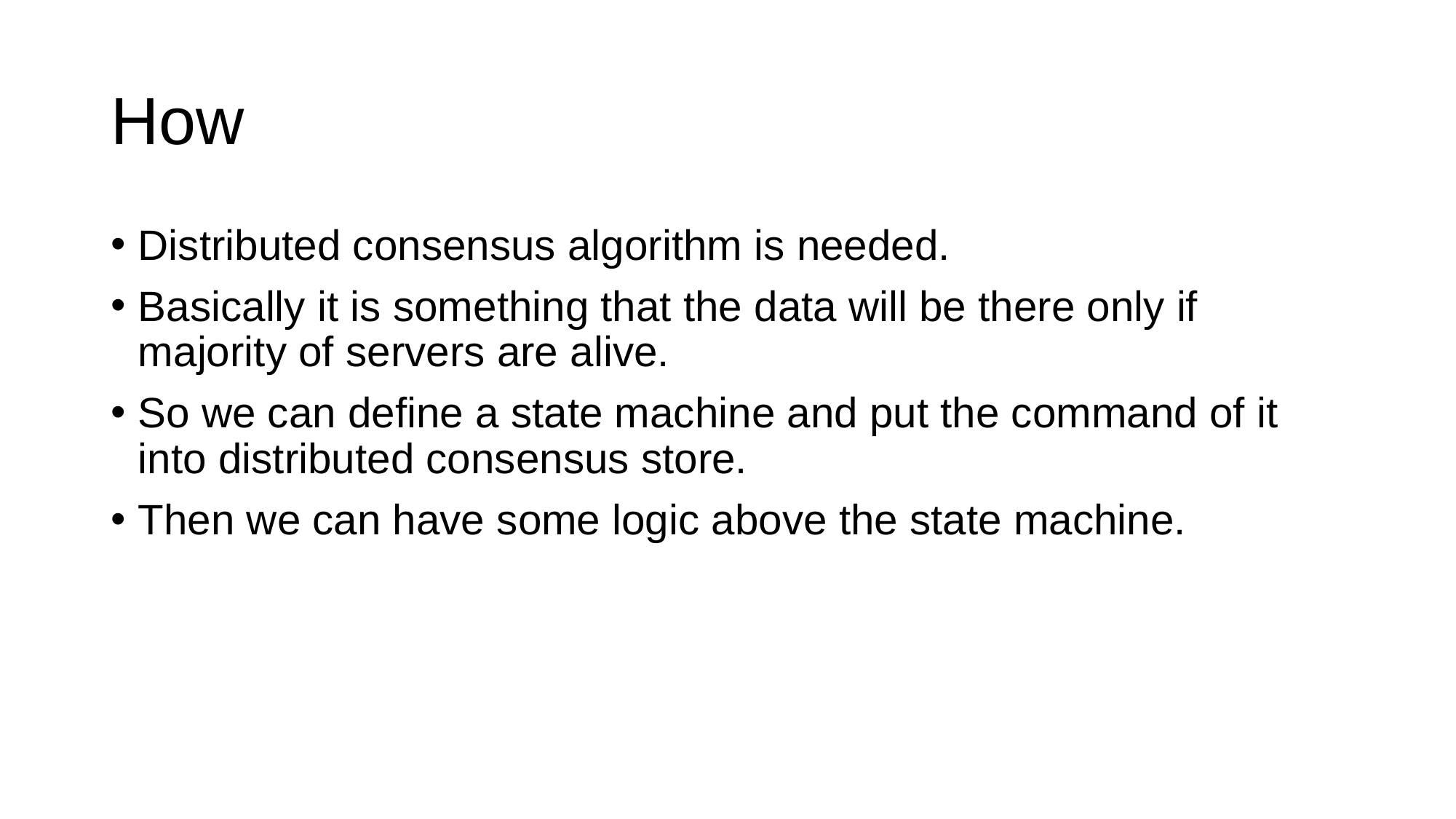

# How
Distributed consensus algorithm is needed.
Basically it is something that the data will be there only if majority of servers are alive.
So we can define a state machine and put the command of it into distributed consensus store.
Then we can have some logic above the state machine.